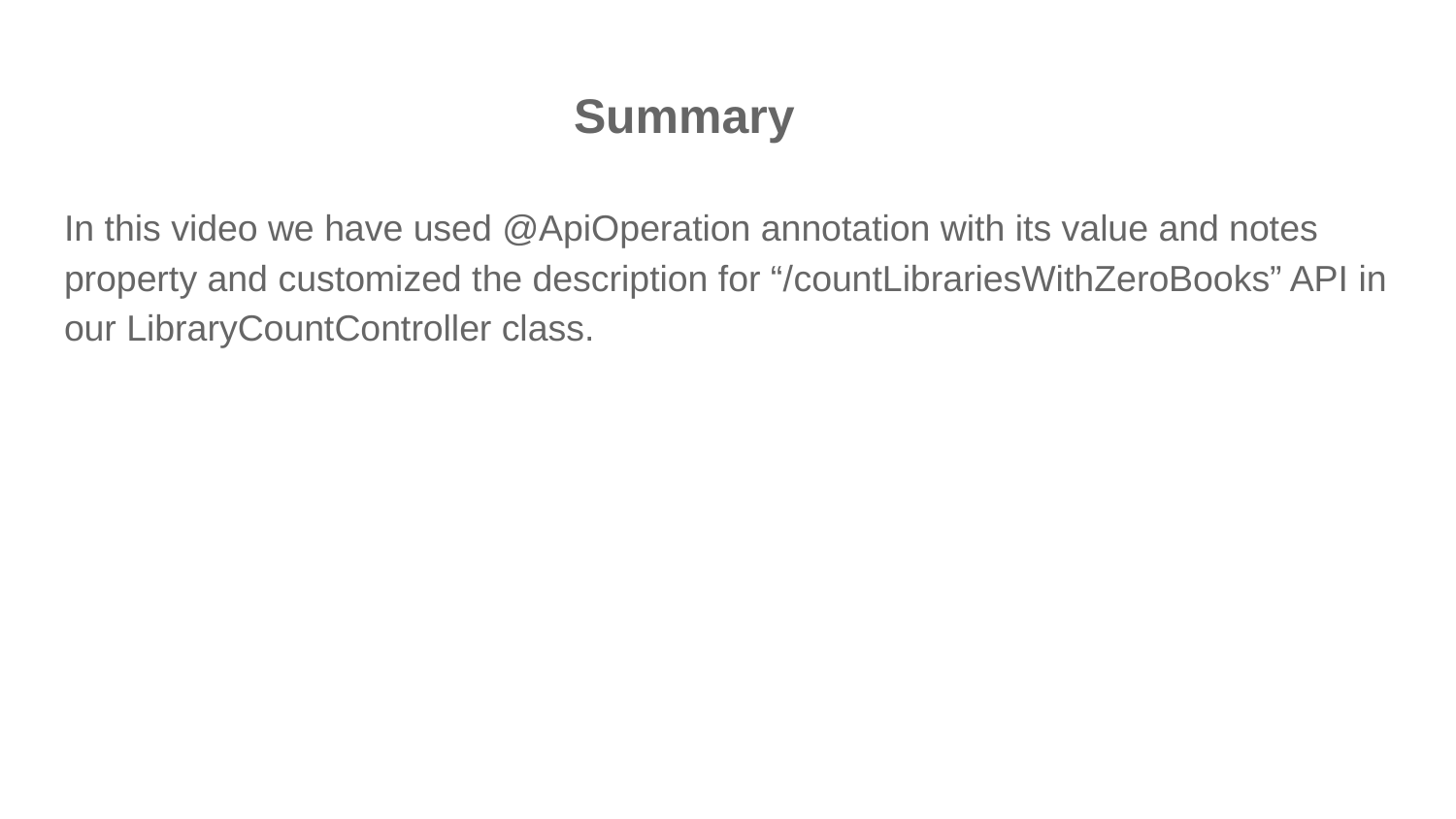

# Summary
In this video we have used @ApiOperation annotation with its value and notes property and customized the description for “/countLibrariesWithZeroBooks” API in our LibraryCountController class.